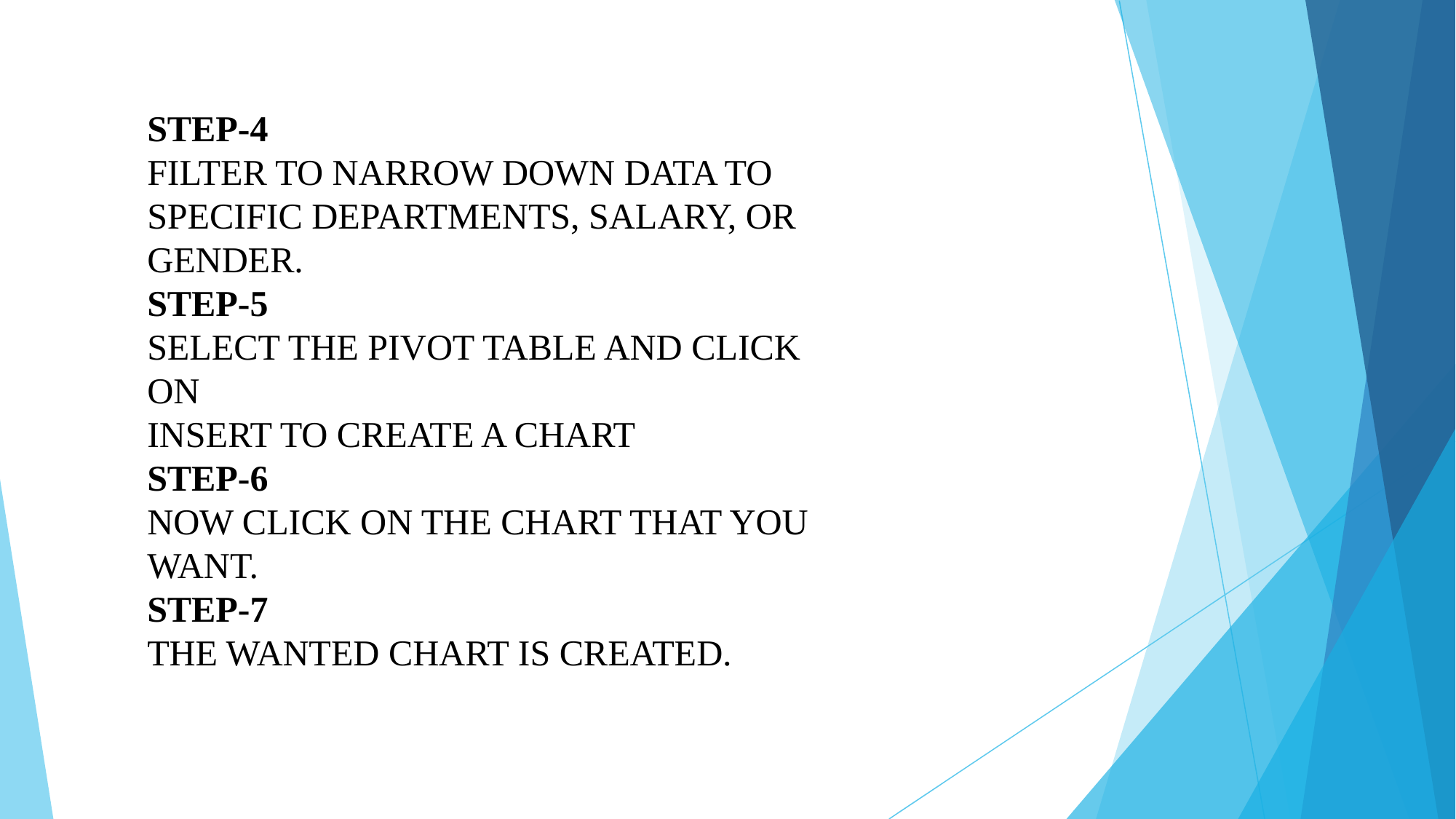

STEP-4
FILTER TO NARROW DOWN DATA TO SPECIFIC DEPARTMENTS, SALARY, OR GENDER.
STEP-5
SELECT THE PIVOT TABLE AND CLICK ON
INSERT TO CREATE A CHART
STEP-6
NOW CLICK ON THE CHART THAT YOU WANT.
STEP-7
THE WANTED CHART IS CREATED.